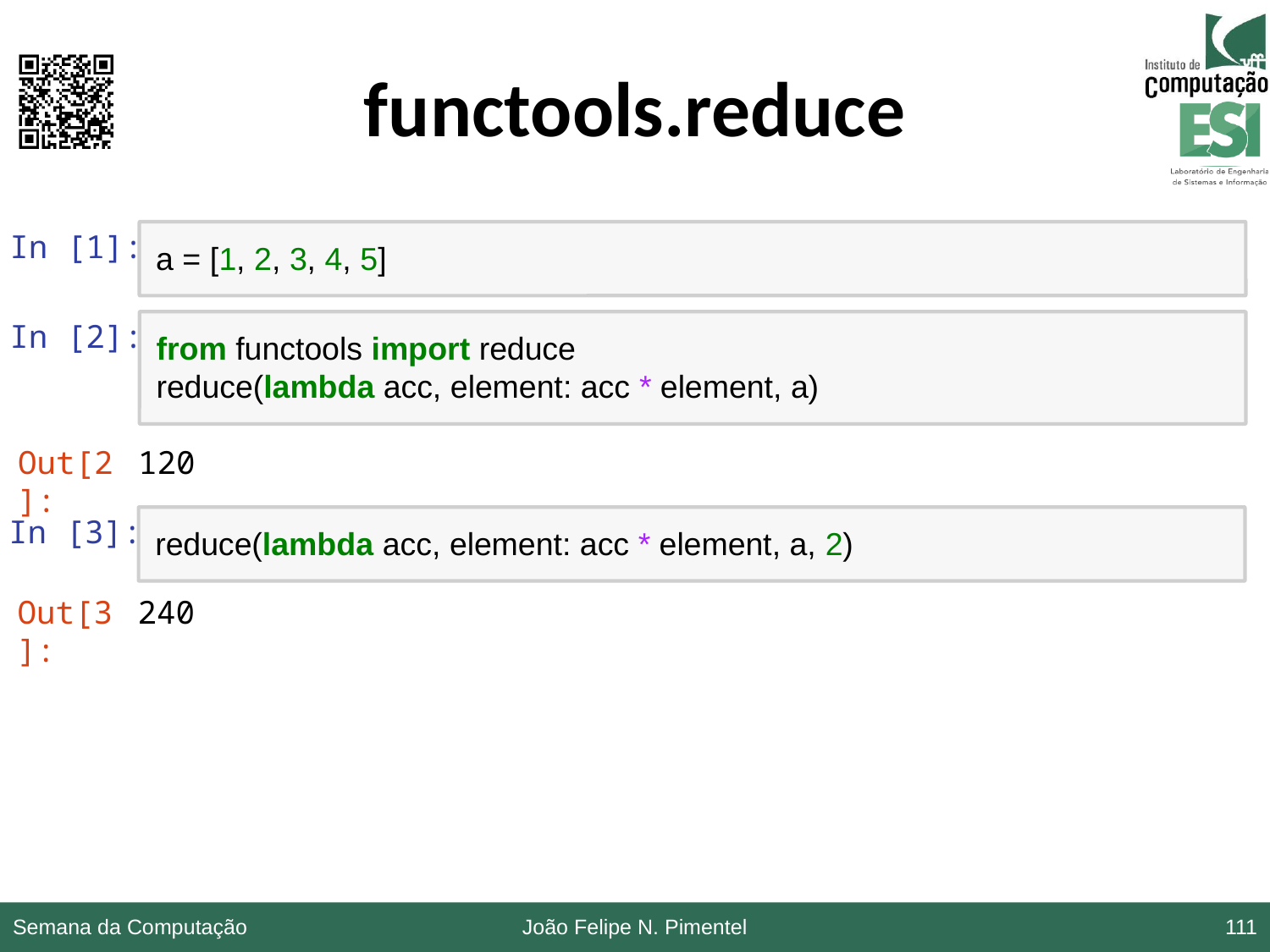

# functools.reduce
In [1]:
a = [1, 2, 3, 4, 5]
In [2]:
from functools import reduce
reduce(lambda acc, element: acc * element, a)
Out[2]:
120
In [3]:
reduce(lambda acc, element: acc * element, a, 2)
Out[3]:
240
Semana da Computação
João Felipe N. Pimentel
111